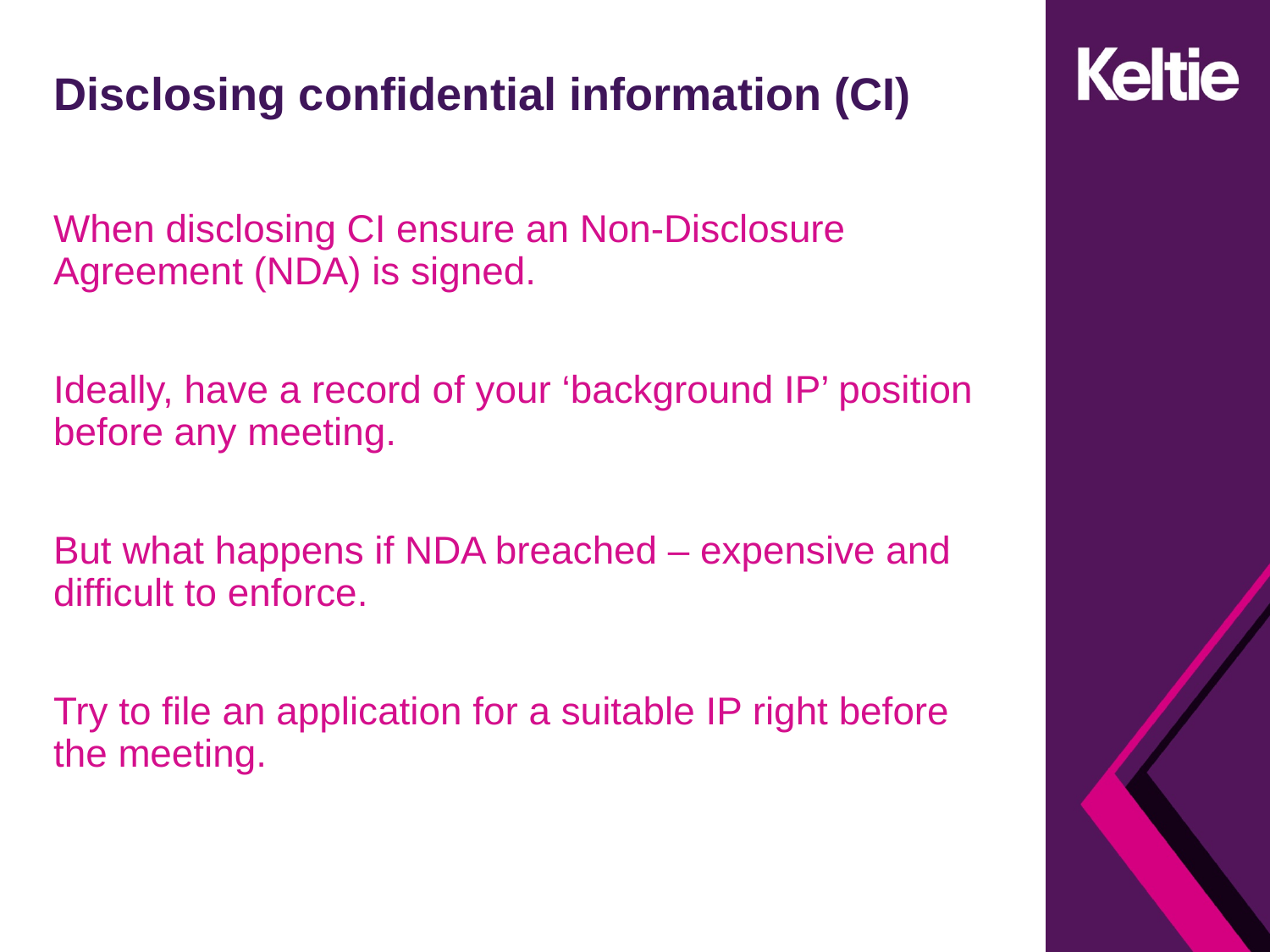

# Disclosing confidential information (CI)
When disclosing CI ensure an Non-Disclosure Agreement (NDA) is signed.

Ideally, have a record of your ‘background IP’ position before any meeting.

But what happens if NDA breached – expensive and difficult to enforce.

Try to file an application for a suitable IP right before the meeting.